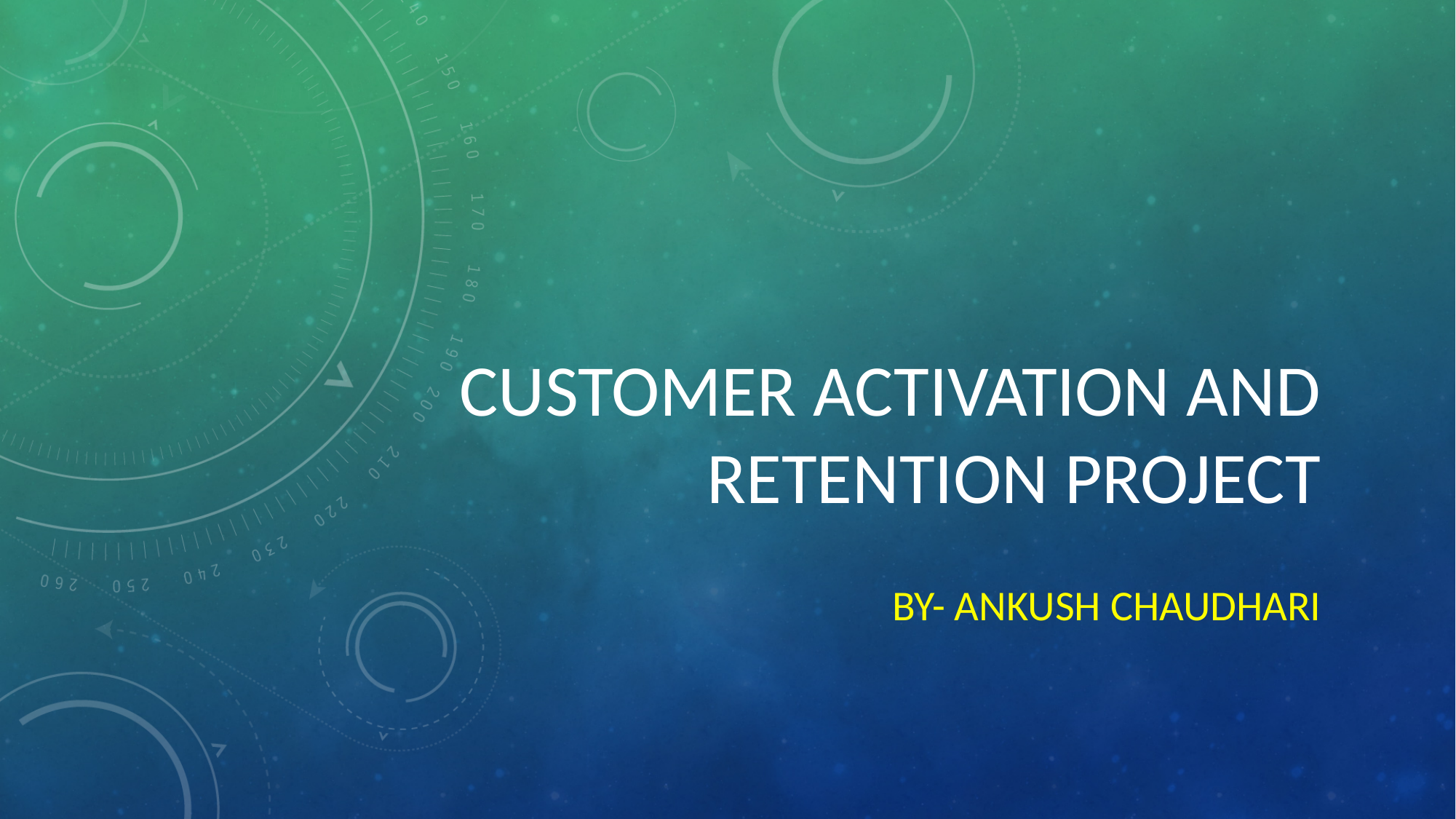

# Customer Activation and Retention Project
By- Ankush chaudhari